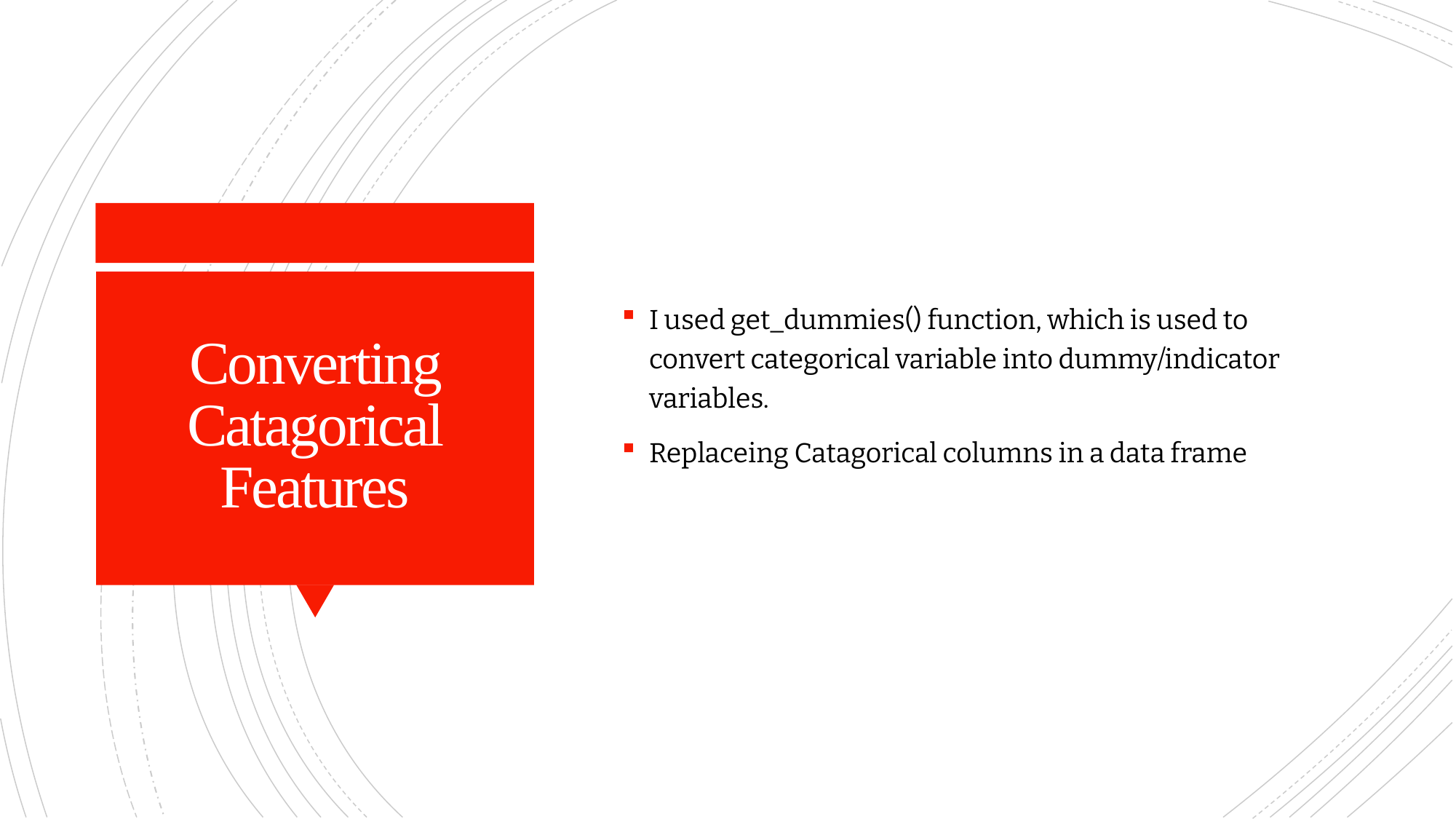

I used get_dummies() function, which is used to convert categorical variable into dummy/indicator variables.
Replaceing Catagorical columns in a data frame

# Converting Catagorical Features